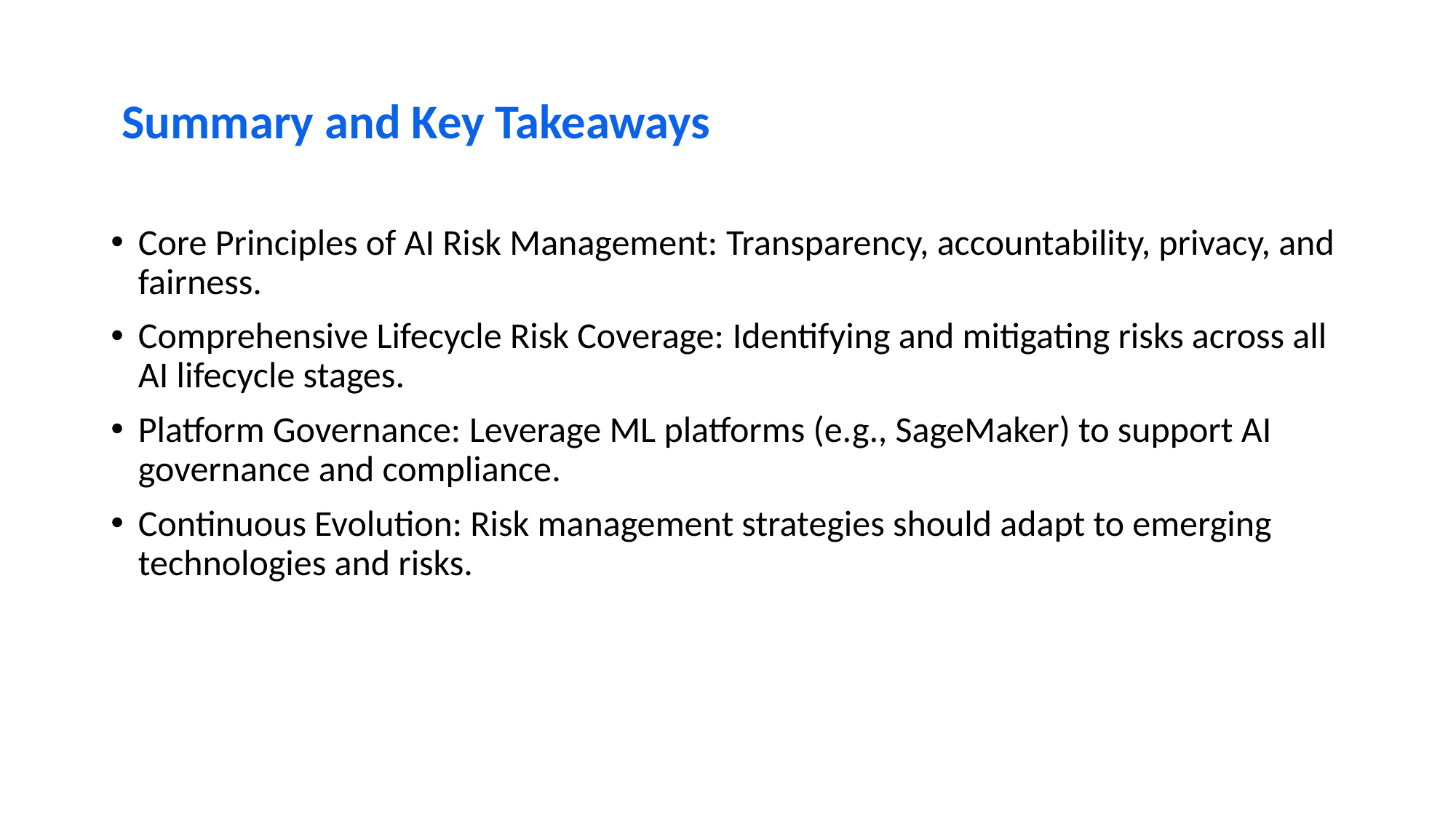

# Summary and Key Takeaways
Core Principles of AI Risk Management: Transparency, accountability, privacy, and fairness.
Comprehensive Lifecycle Risk Coverage: Identifying and mitigating risks across all AI lifecycle stages.
Platform Governance: Leverage ML platforms (e.g., SageMaker) to support AI governance and compliance.
Continuous Evolution: Risk management strategies should adapt to emerging technologies and risks.